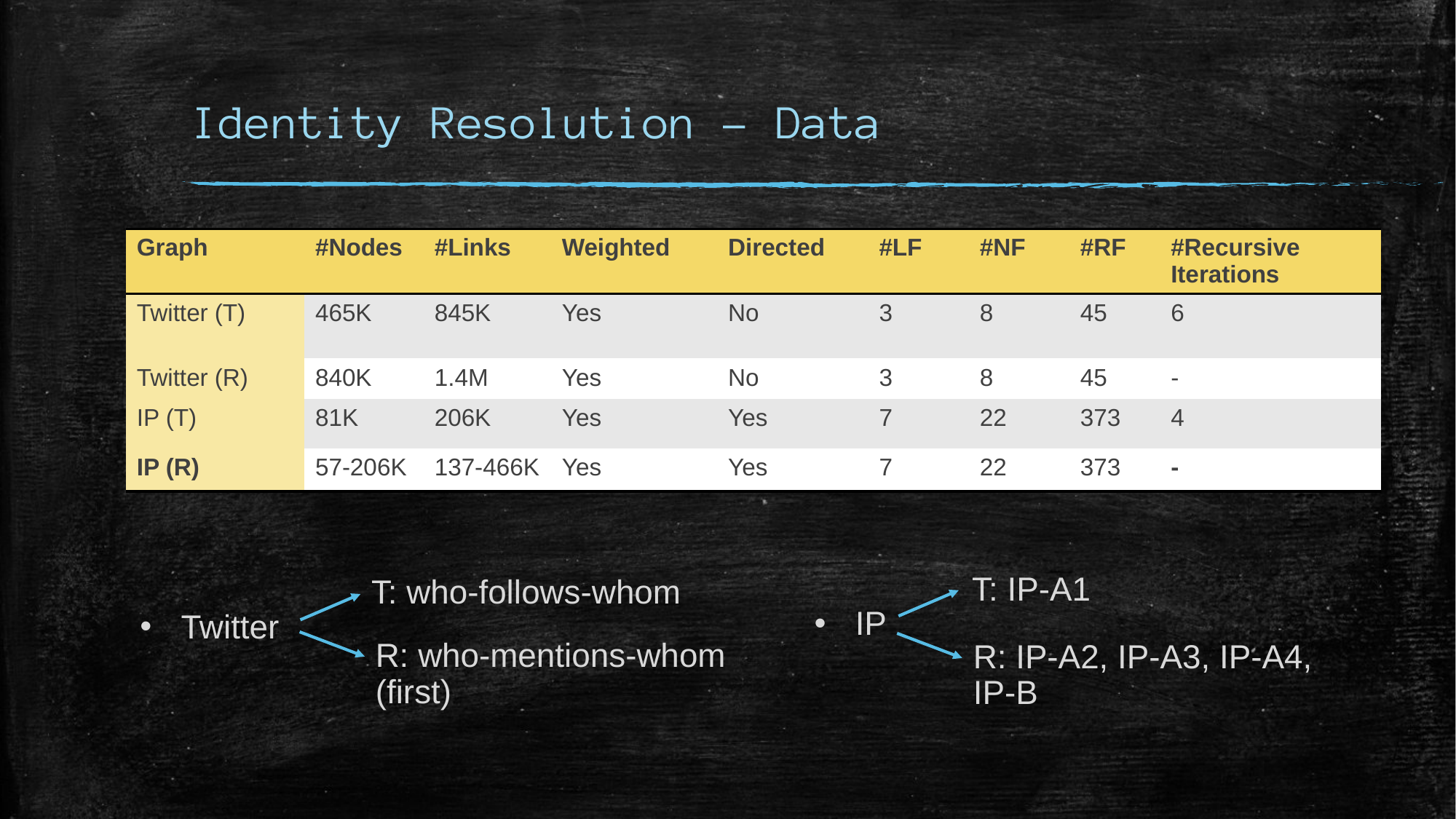

# Identity Resolution - Data
| Graph | #Nodes | #Links | Weighted | Directed | #LF | #NF | #RF | #Recursive Iterations |
| --- | --- | --- | --- | --- | --- | --- | --- | --- |
| Twitter (T) | 465K | 845K | Yes | No | 3 | 8 | 45 | 6 |
| Twitter (R) | 840K | 1.4M | Yes | No | 3 | 8 | 45 | - |
| IP (T) | 81K | 206K | Yes | Yes | 7 | 22 | 373 | 4 |
| IP (R) | 57-206K | 137-466K | Yes | Yes | 7 | 22 | 373 | - |
T: IP-A1
T: who-follows-whom
IP
Twitter
R: who-mentions-whom (first)
R: IP-A2, IP-A3, IP-A4, IP-B